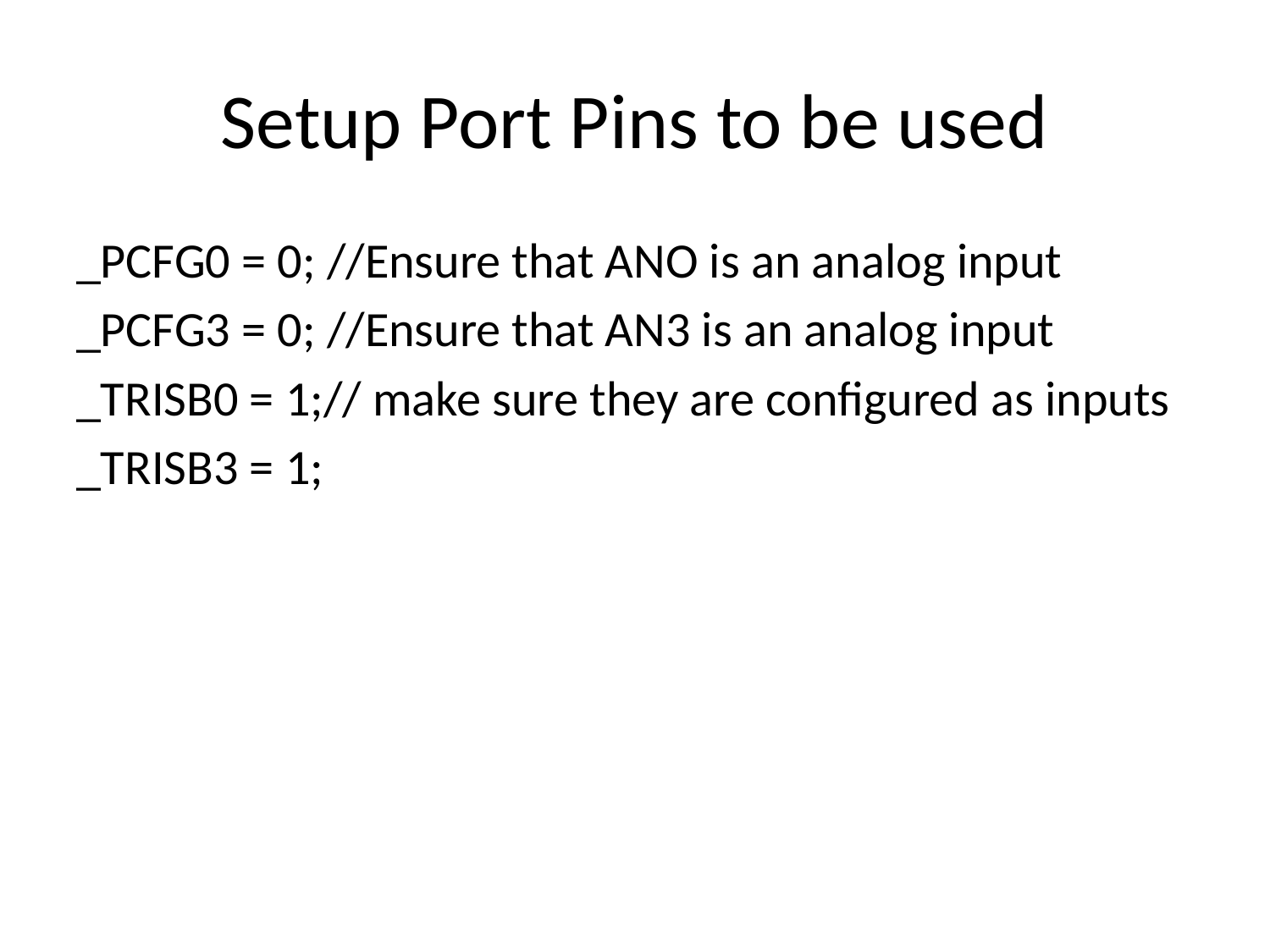

# Setup Port Pins to be used
_PCFG0 = 0; //Ensure that ANO is an analog input
_PCFG3 = 0; //Ensure that AN3 is an analog input
_TRISB0 = 1;// make sure they are configured as inputs
_TRISB3 = 1;